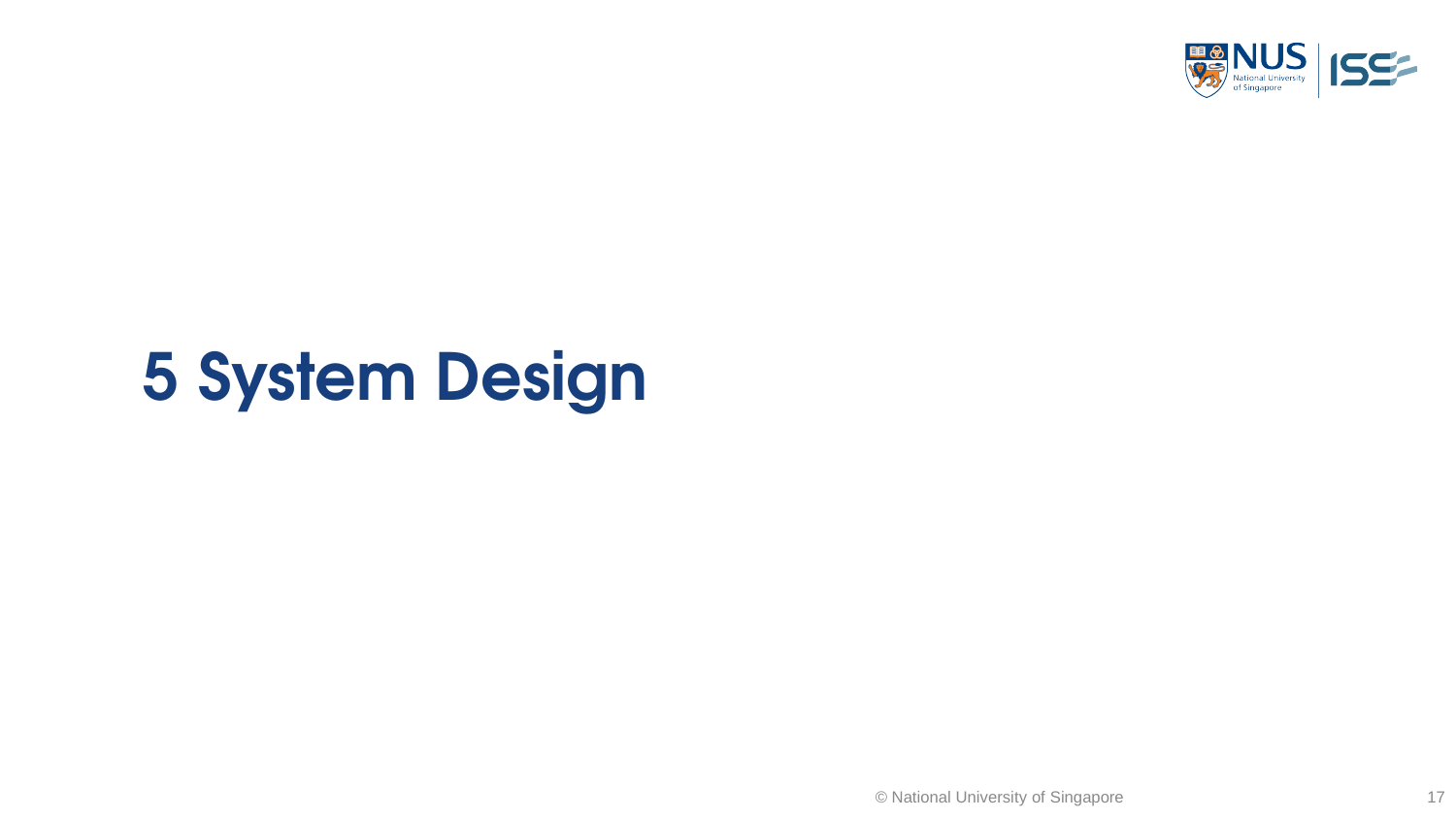

5 System Design
© National University of Singapore
17